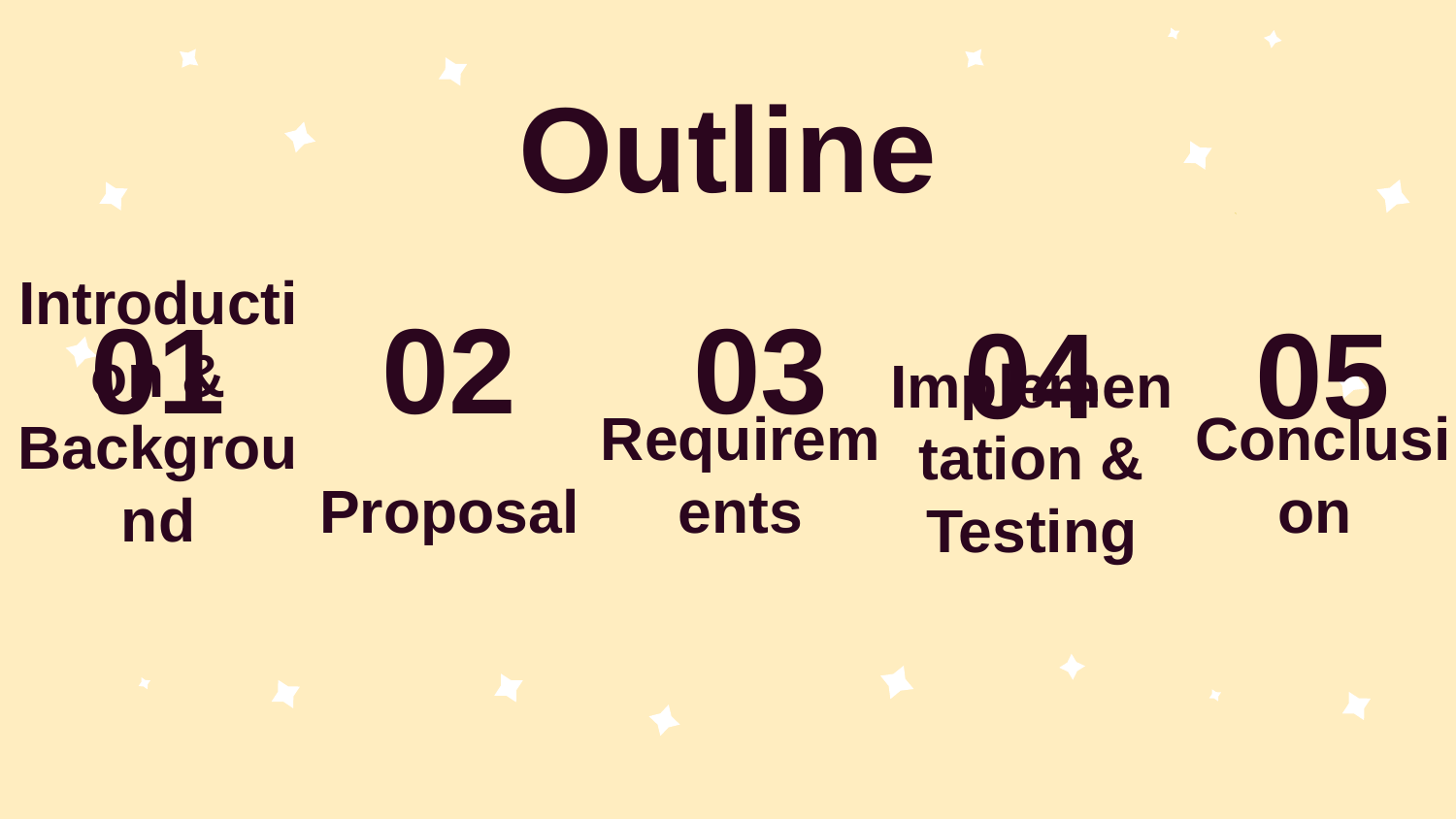

# Outline
01
02
03
04
05
Proposal
Requirements
Conclusion
Introduction & Background
Implementation & Testing